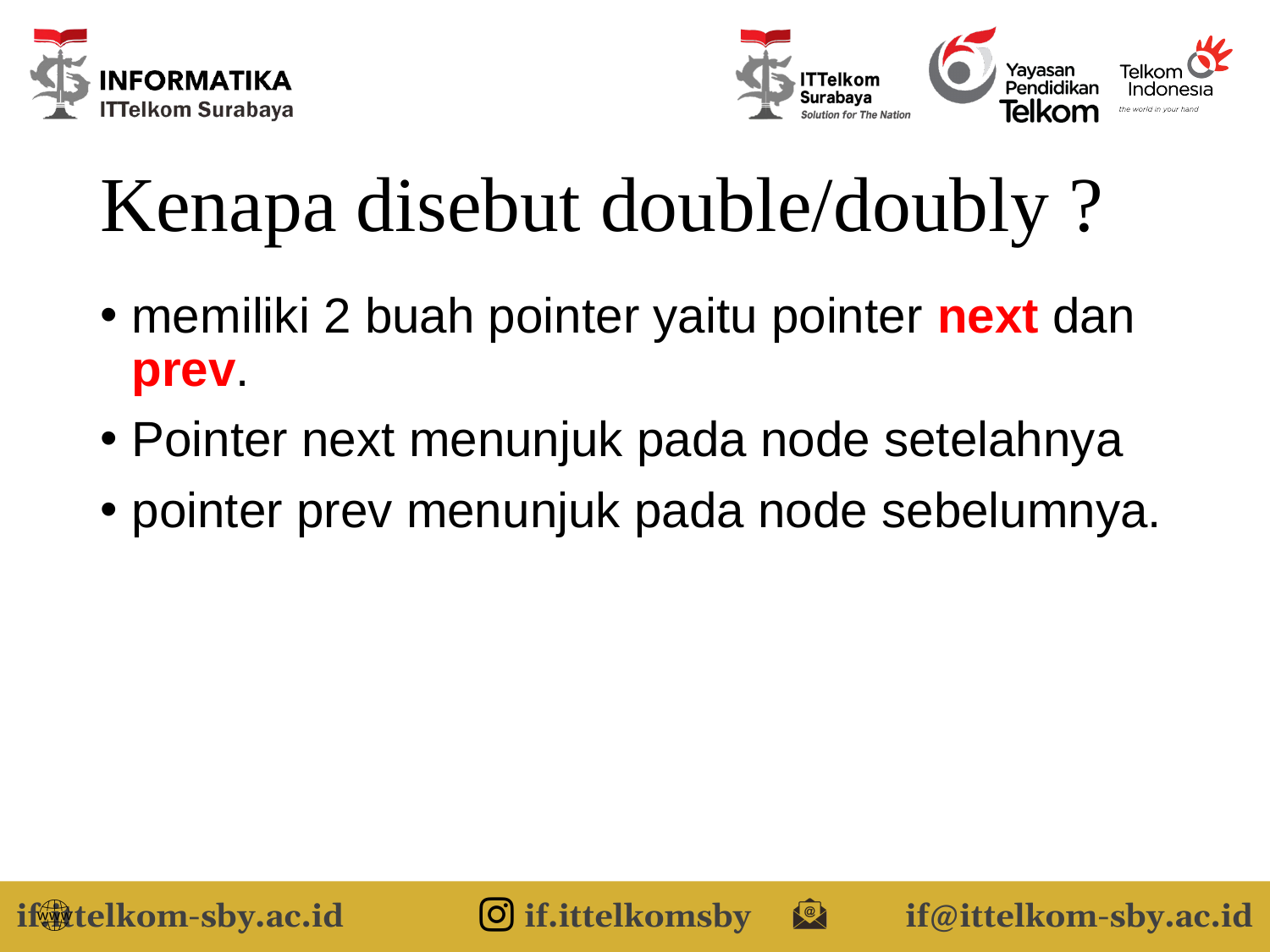

# Kenapa disebut double/doubly ?
memiliki 2 buah pointer yaitu pointer next dan prev.
Pointer next menunjuk pada node setelahnya
pointer prev menunjuk pada node sebelumnya.